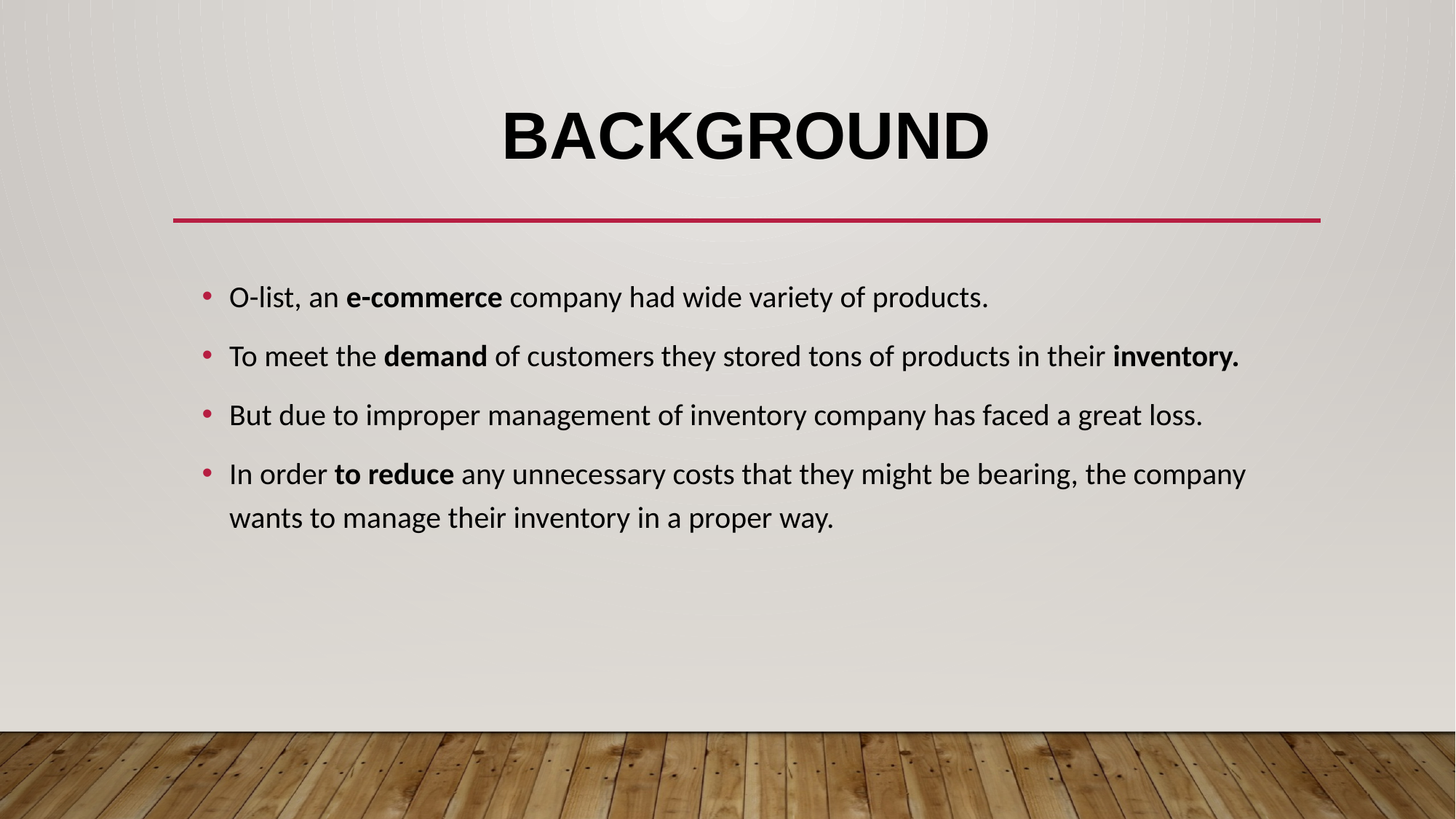

# BACKGROUND
O-list, an e-commerce company had wide variety of products.
To meet the demand of customers they stored tons of products in their inventory.
But due to improper management of inventory company has faced a great loss.
In order to reduce any unnecessary costs that they might be bearing, the company wants to manage their inventory in a proper way.